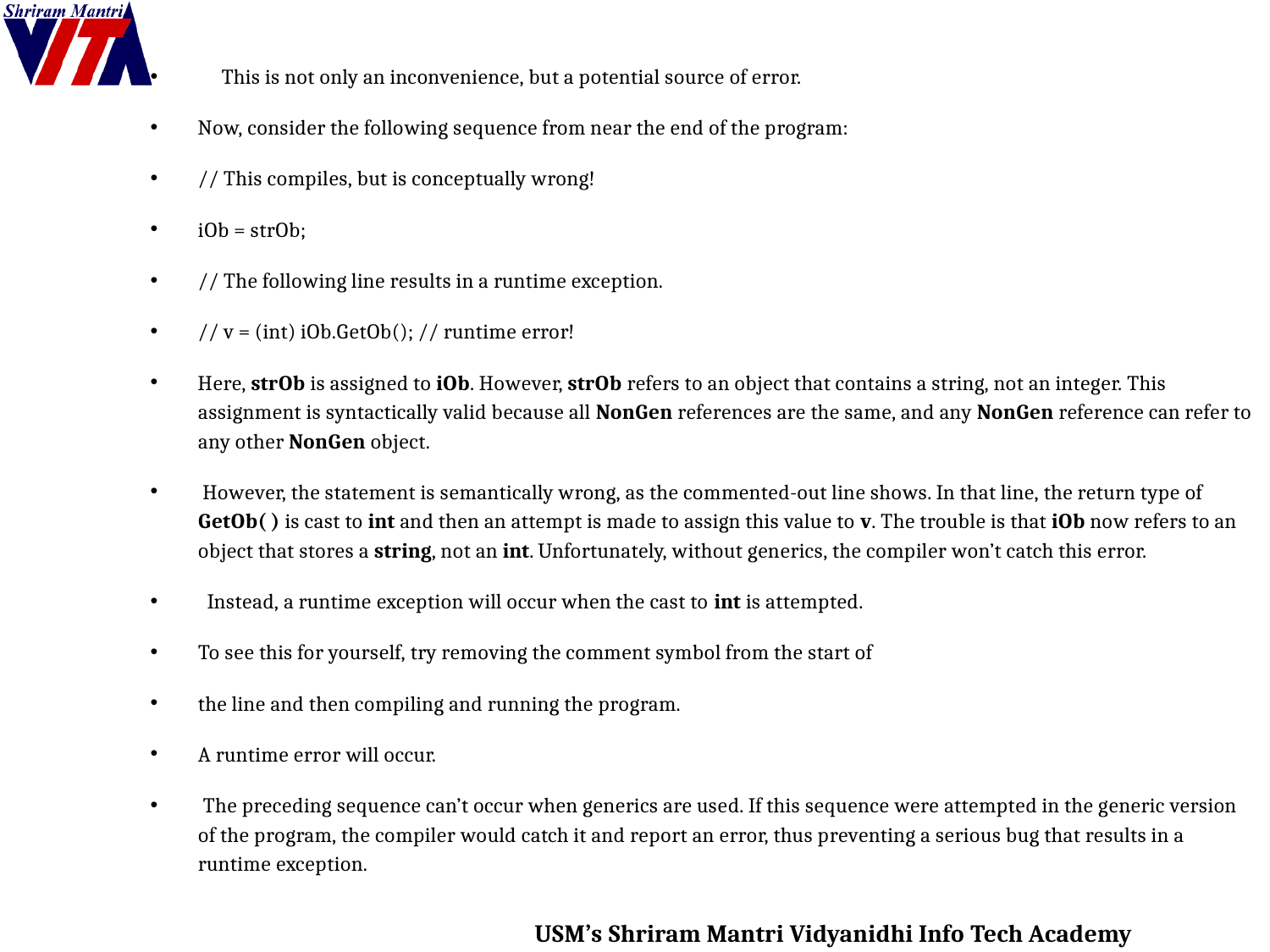

This is not only an inconvenience, but a potential source of error.
Now, consider the following sequence from near the end of the program:
// This compiles, but is conceptually wrong!
iOb = strOb;
// The following line results in a runtime exception.
// v = (int) iOb.GetOb(); // runtime error!
Here, strOb is assigned to iOb. However, strOb refers to an object that contains a string, not an integer. This assignment is syntactically valid because all NonGen references are the same, and any NonGen reference can refer to any other NonGen object.
 However, the statement is semantically wrong, as the commented-out line shows. In that line, the return type of GetOb( ) is cast to int and then an attempt is made to assign this value to v. The trouble is that iOb now refers to an object that stores a string, not an int. Unfortunately, without generics, the compiler won’t catch this error.
  Instead, a runtime exception will occur when the cast to int is attempted.
To see this for yourself, try removing the comment symbol from the start of
the line and then compiling and running the program.
A runtime error will occur.
 The preceding sequence can’t occur when generics are used. If this sequence were attempted in the generic version of the program, the compiler would catch it and report an error, thus preventing a serious bug that results in a runtime exception.